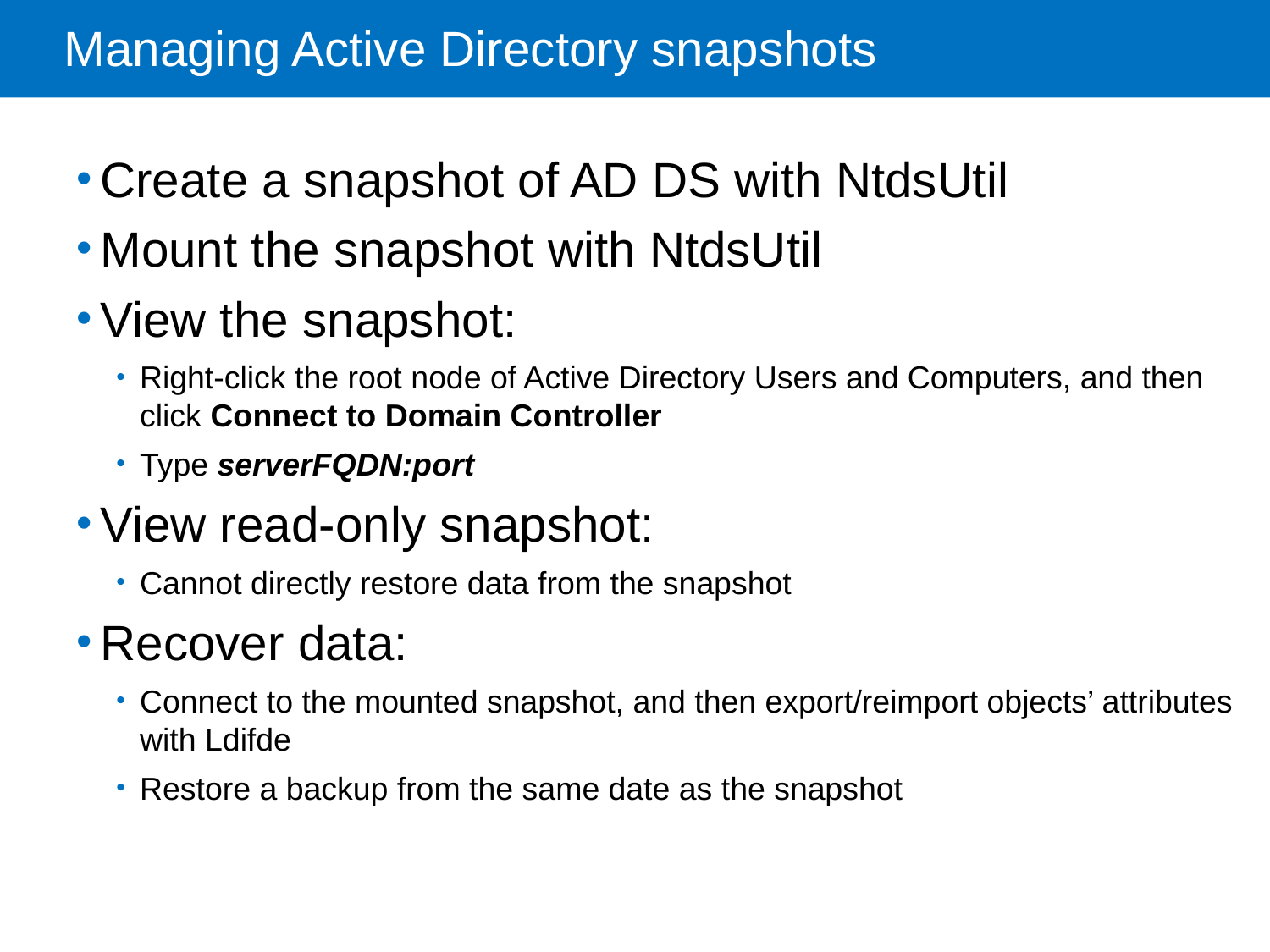

# Managing Active Directory snapshots
Create a snapshot of AD DS with NtdsUtil
Mount the snapshot with NtdsUtil
View the snapshot:
Right-click the root node of Active Directory Users and Computers, and then click Connect to Domain Controller
Type serverFQDN:port
View read-only snapshot:
Cannot directly restore data from the snapshot
Recover data:
Connect to the mounted snapshot, and then export/reimport objects’ attributes with Ldifde
Restore a backup from the same date as the snapshot